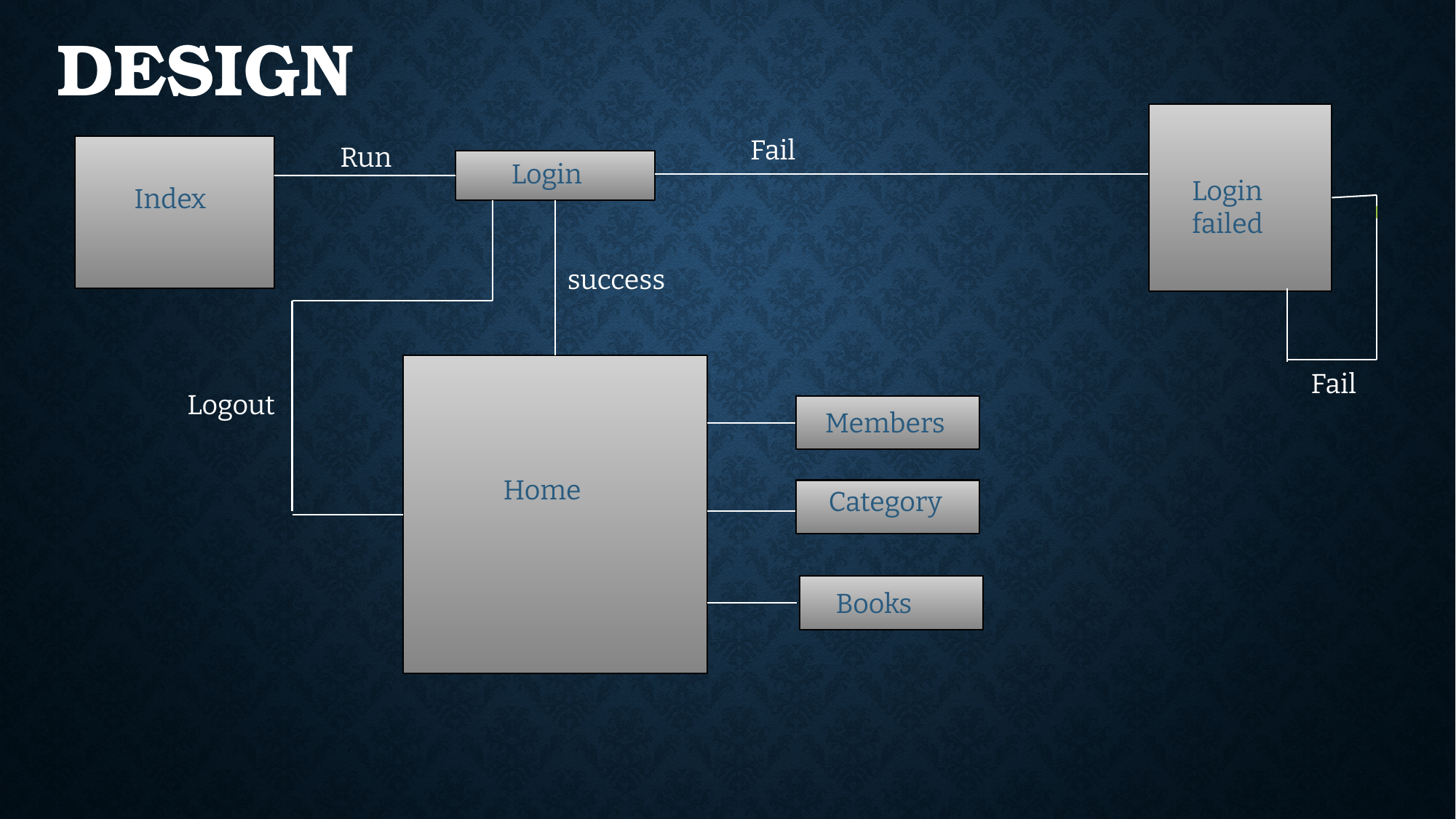

# DESIGN

Fail
Run

Login

Login failed
Index

success

Fail
Logout

Members
Home

Category

Books